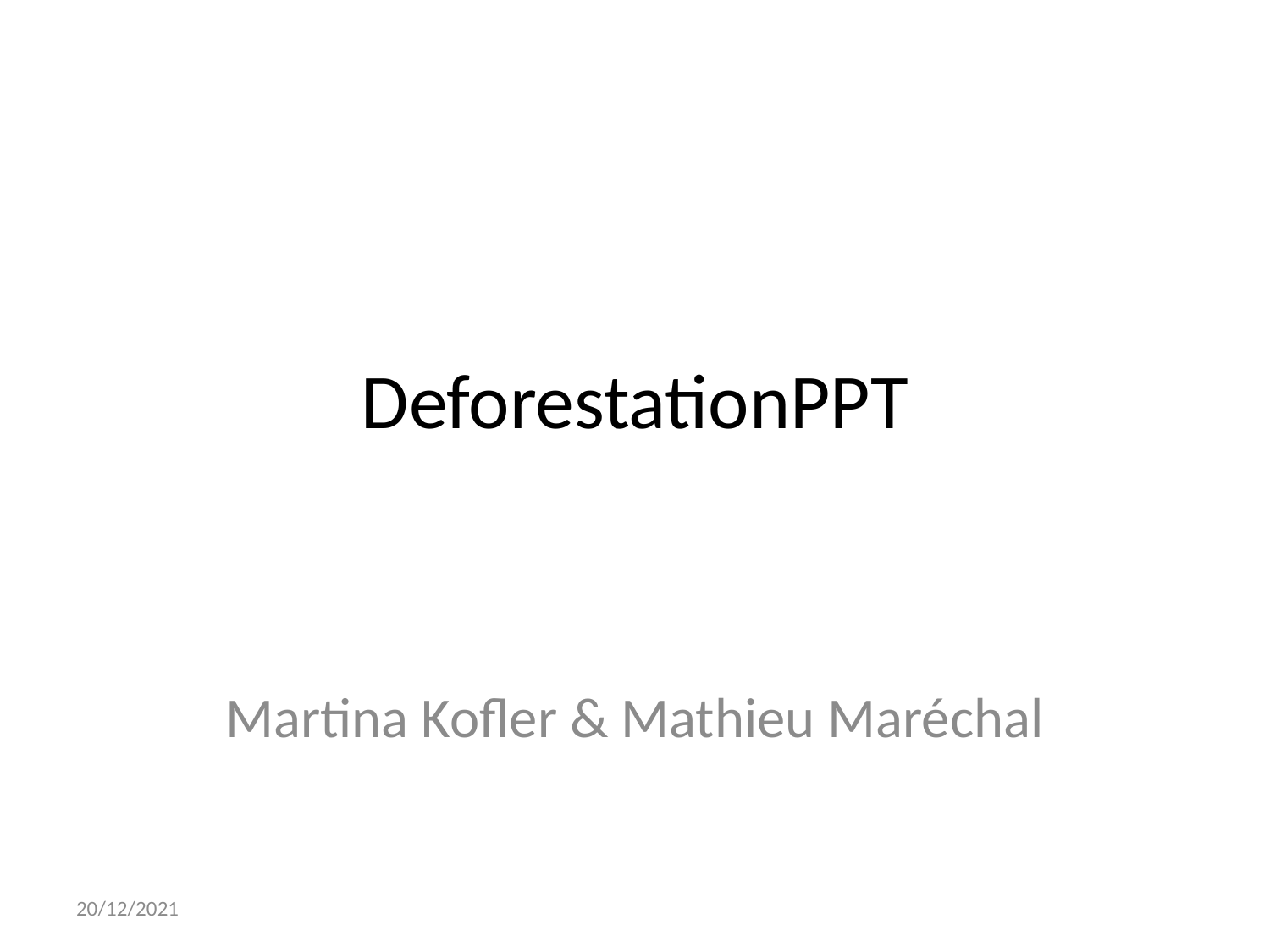

# DeforestationPPT
Martina Kofler & Mathieu Maréchal
20/12/2021